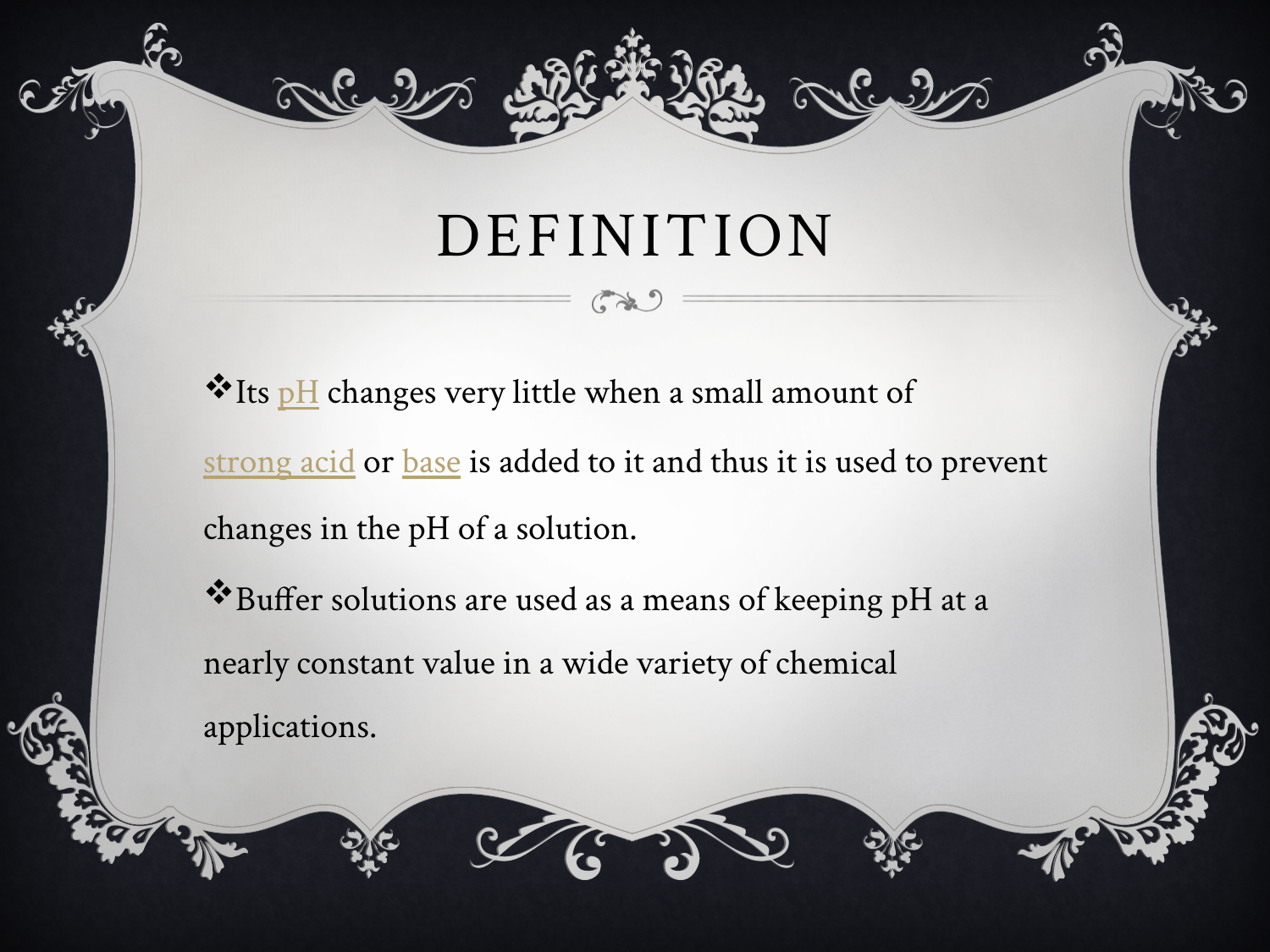

# Definition
Its pH changes very little when a small amount of strong acid or base is added to it and thus it is used to prevent changes in the pH of a solution.
Buffer solutions are used as a means of keeping pH at a nearly constant value in a wide variety of chemical applications.